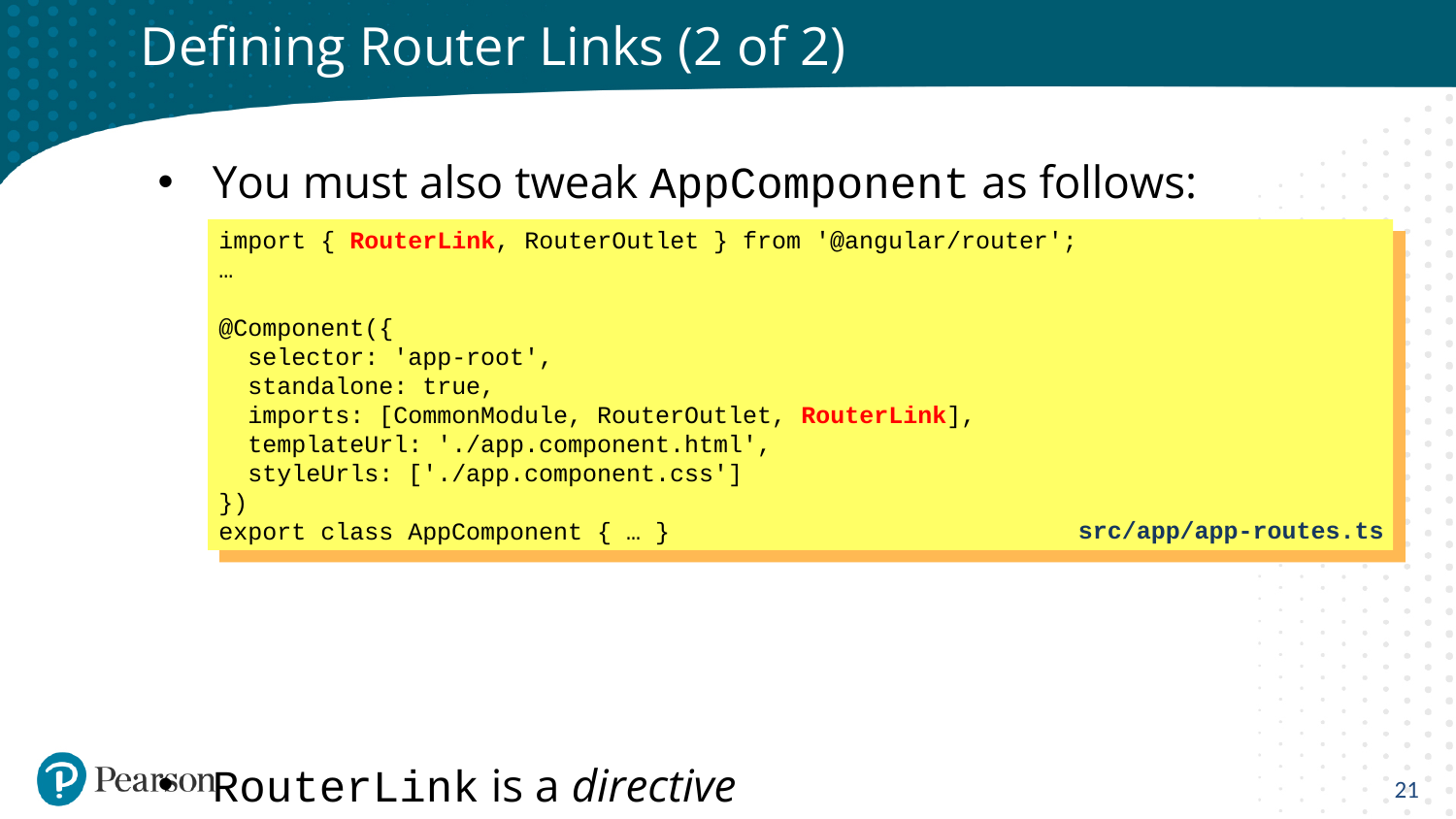

# Defining Router Links (2 of 2)
You must also tweak AppComponent as follows:

RouterLink is a directive
It's what implements the routing behaviour when you put routerLink attributes in <a> tags

import { RouterLink, RouterOutlet } from '@angular/router';
…

@Component({
  selector: 'app-root',
  standalone: true,
  imports: [CommonModule, RouterOutlet, RouterLink],
  templateUrl: './app.component.html',
  styleUrls: ['./app.component.css']
})
export class AppComponent { … }
src/app/app-routes.ts
21